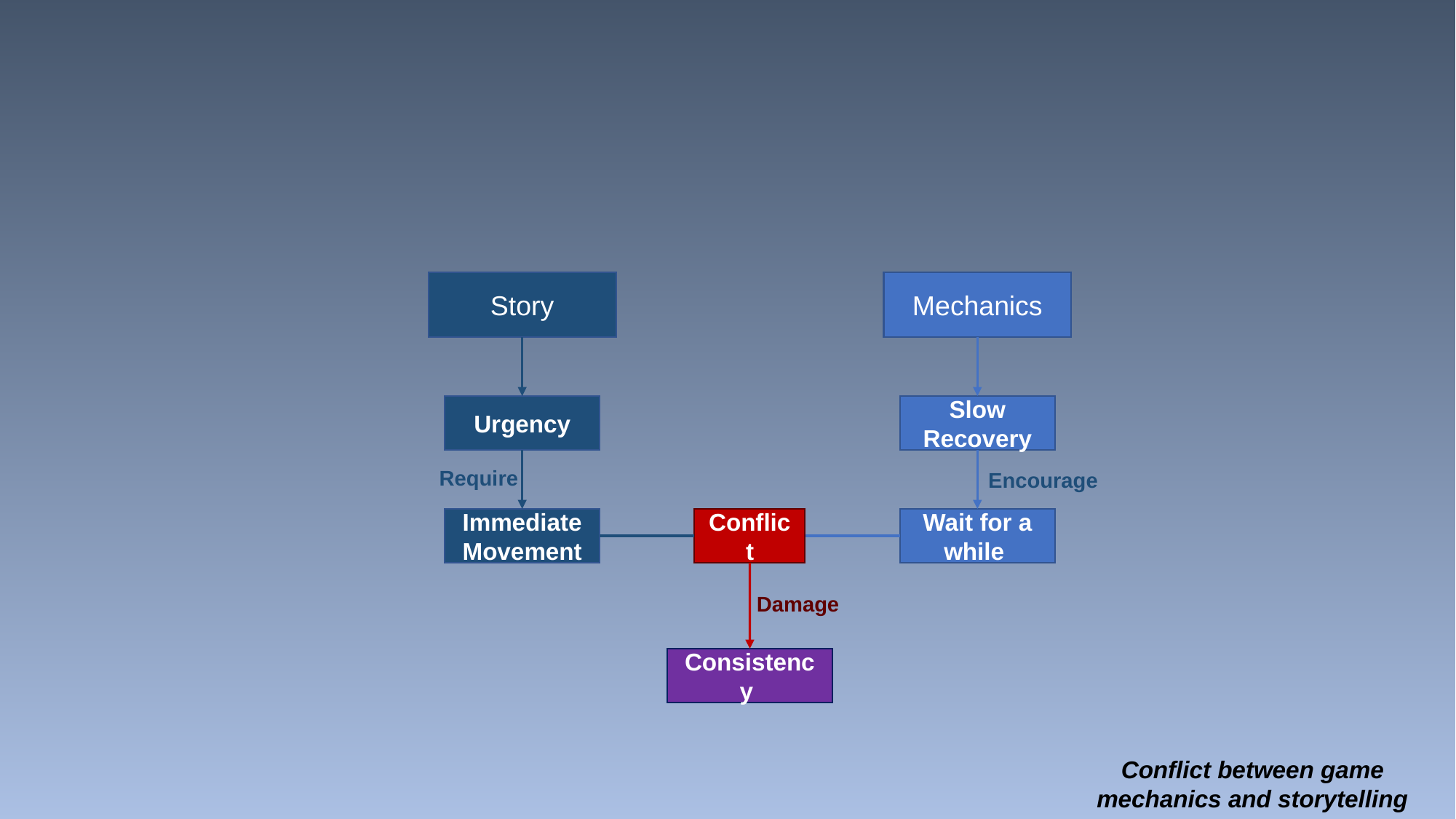

Story
Mechanics
Slow Recovery
Urgency
Require
Encourage
Conflict
Wait for a while
Immediate Movement
Damage
Consistency
Conflict between game mechanics and storytelling